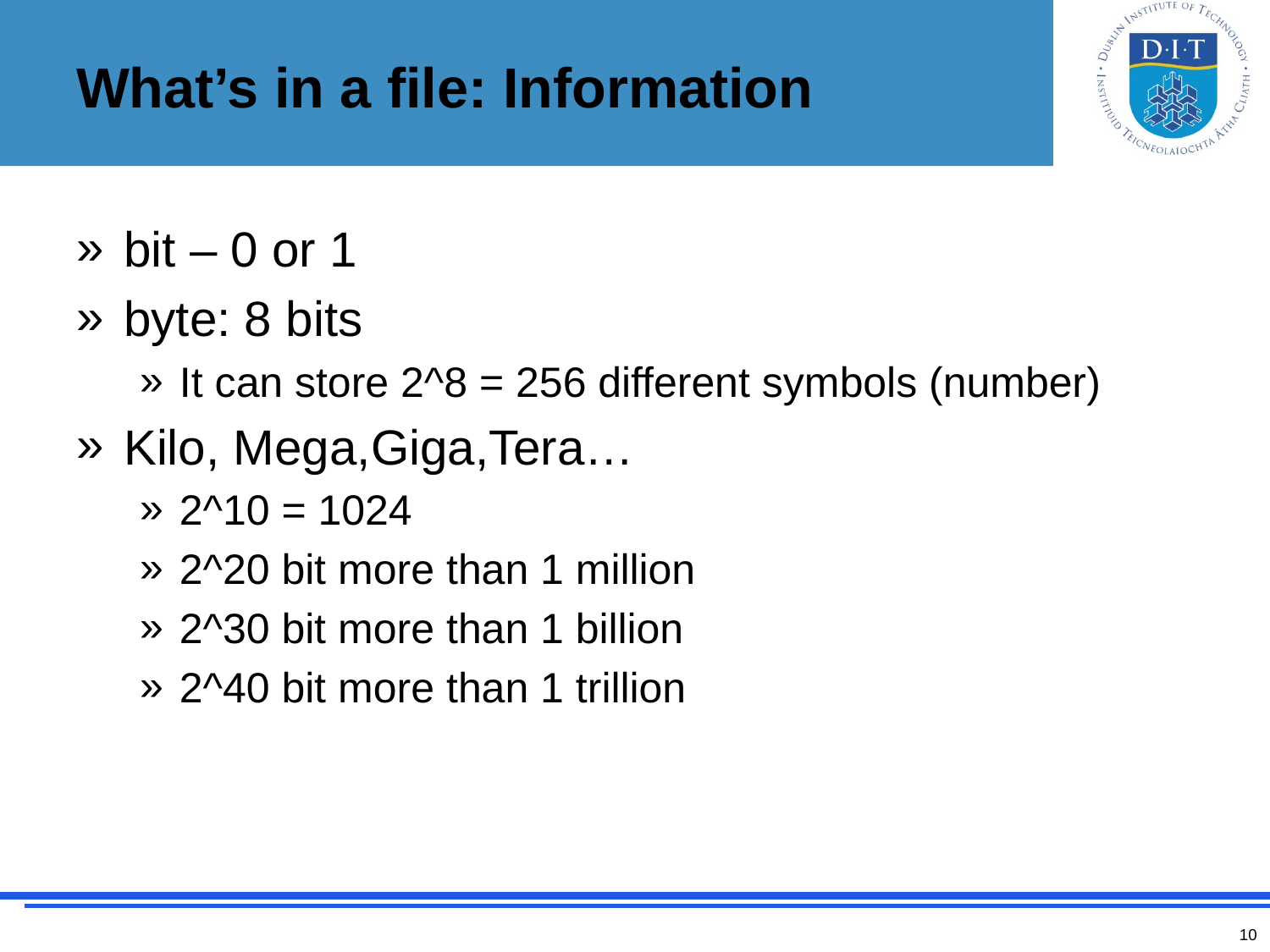

# What’s in a file: Information
bit – 0 or 1
byte: 8 bits
It can store 2^8 = 256 different symbols (number)
Kilo, Mega,Giga,Tera…
2^10 = 1024
2^20 bit more than 1 million
2^30 bit more than 1 billion
2^40 bit more than 1 trillion
10